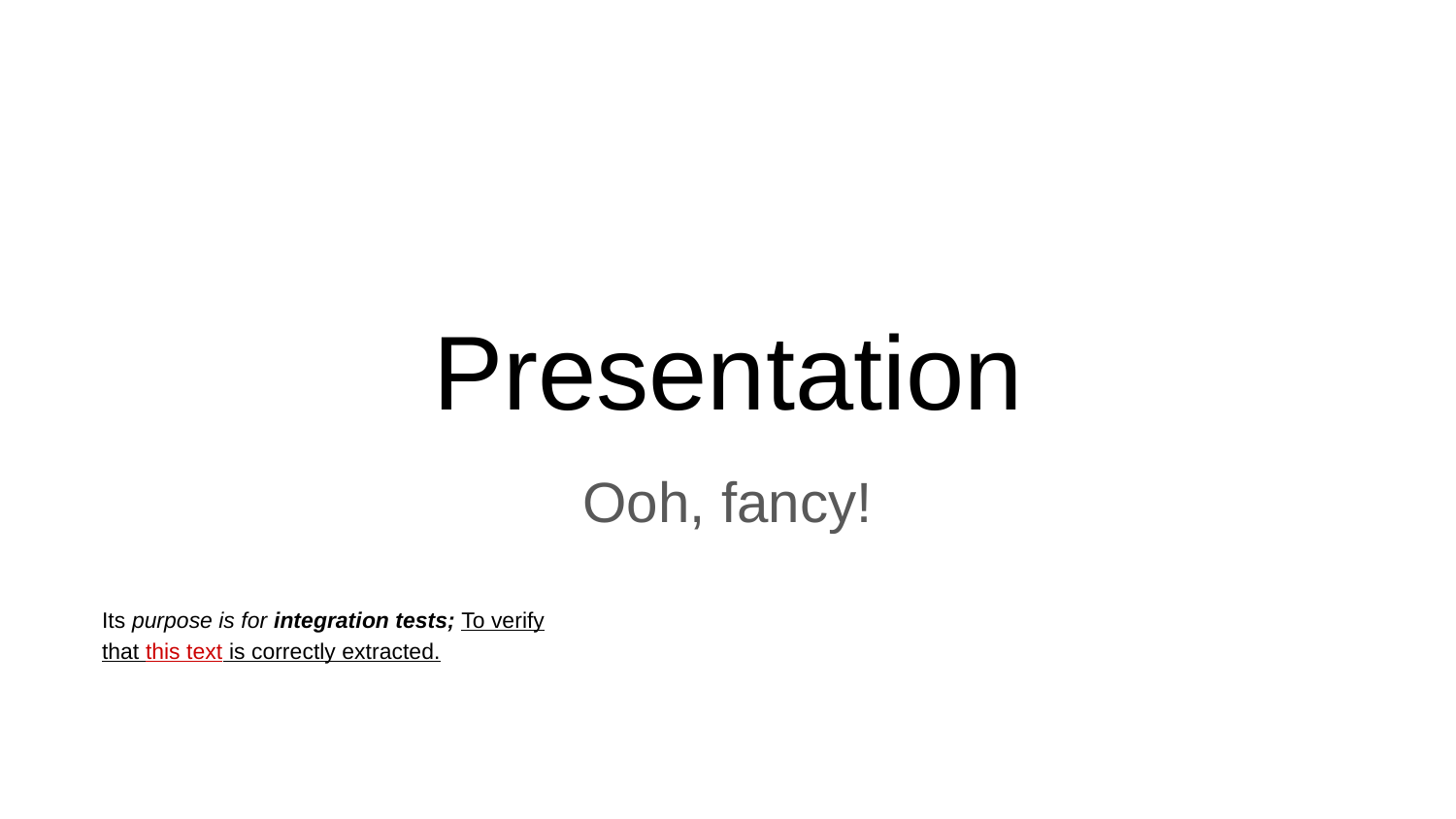

# Presentation
Ooh, fancy!
Its purpose is for integration tests; To verify that this text is correctly extracted.